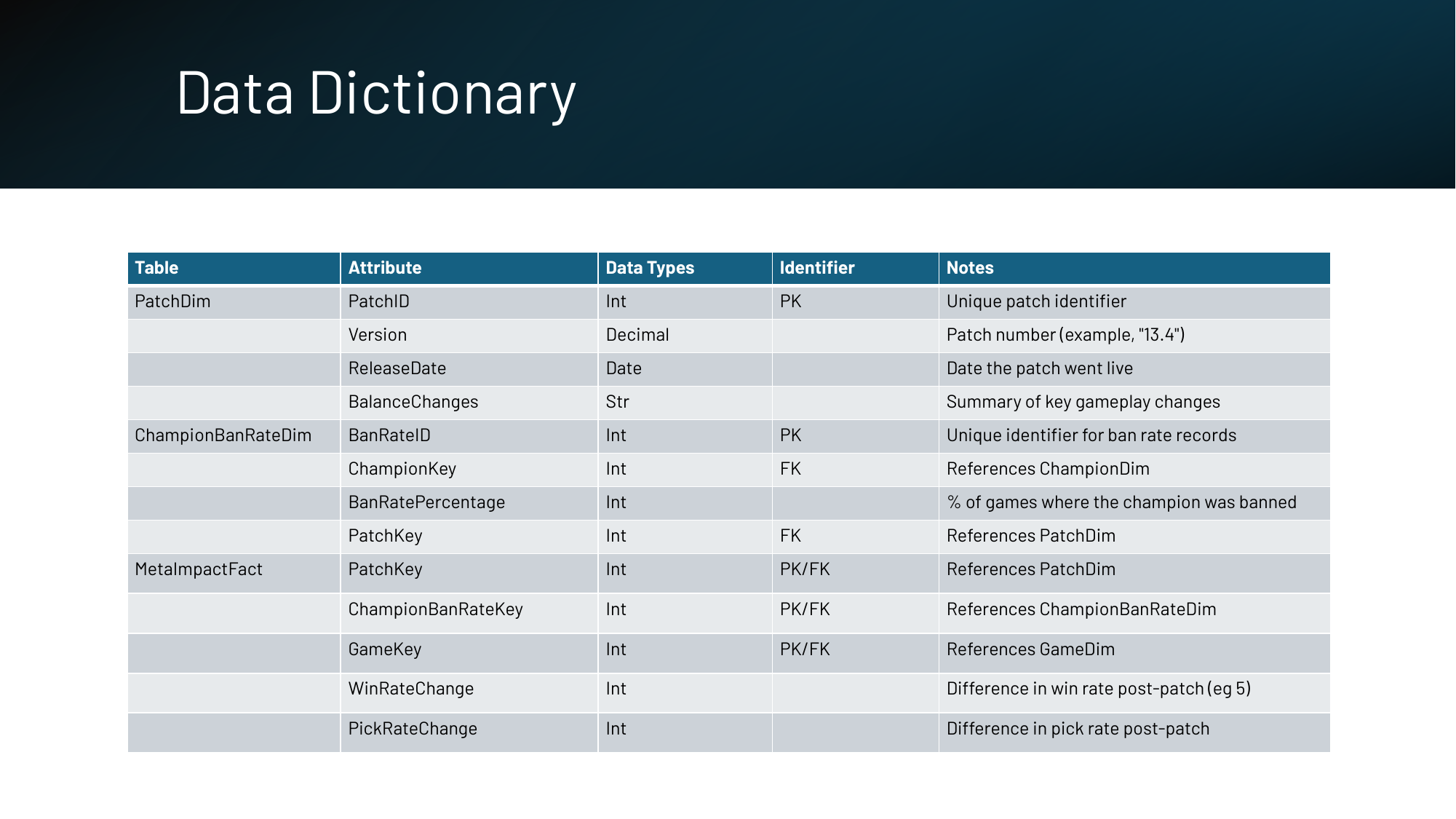

# Data Dictionary
| Table | Attribute | Data Types | Identifier | Notes |
| --- | --- | --- | --- | --- |
| PatchDim | PatchID | Int | PK | Unique patch identifier |
|  | Version | Decimal |  | Patch number (example, "13.4") |
|  | ReleaseDate | Date |  | Date the patch went live |
|  | BalanceChanges | Str |  | Summary of key gameplay changes |
| ChampionBanRateDim | BanRateID | Int | PK | Unique identifier for ban rate records |
|  | ChampionKey | Int | FK | References ChampionDim |
|  | BanRatePercentage | Int |  | % of games where the champion was banned |
|  | PatchKey | Int | FK | References PatchDim |
| MetaImpactFact | PatchKey | Int | PK/FK | References PatchDim |
|  | ChampionBanRateKey | Int | PK/FK | References ChampionBanRateDim |
|  | GameKey | Int | PK/FK | References GameDim |
|  | WinRateChange | Int |  | Difference in win rate post-patch (eg 5) |
|  | PickRateChange | Int |  | Difference in pick rate post-patch |